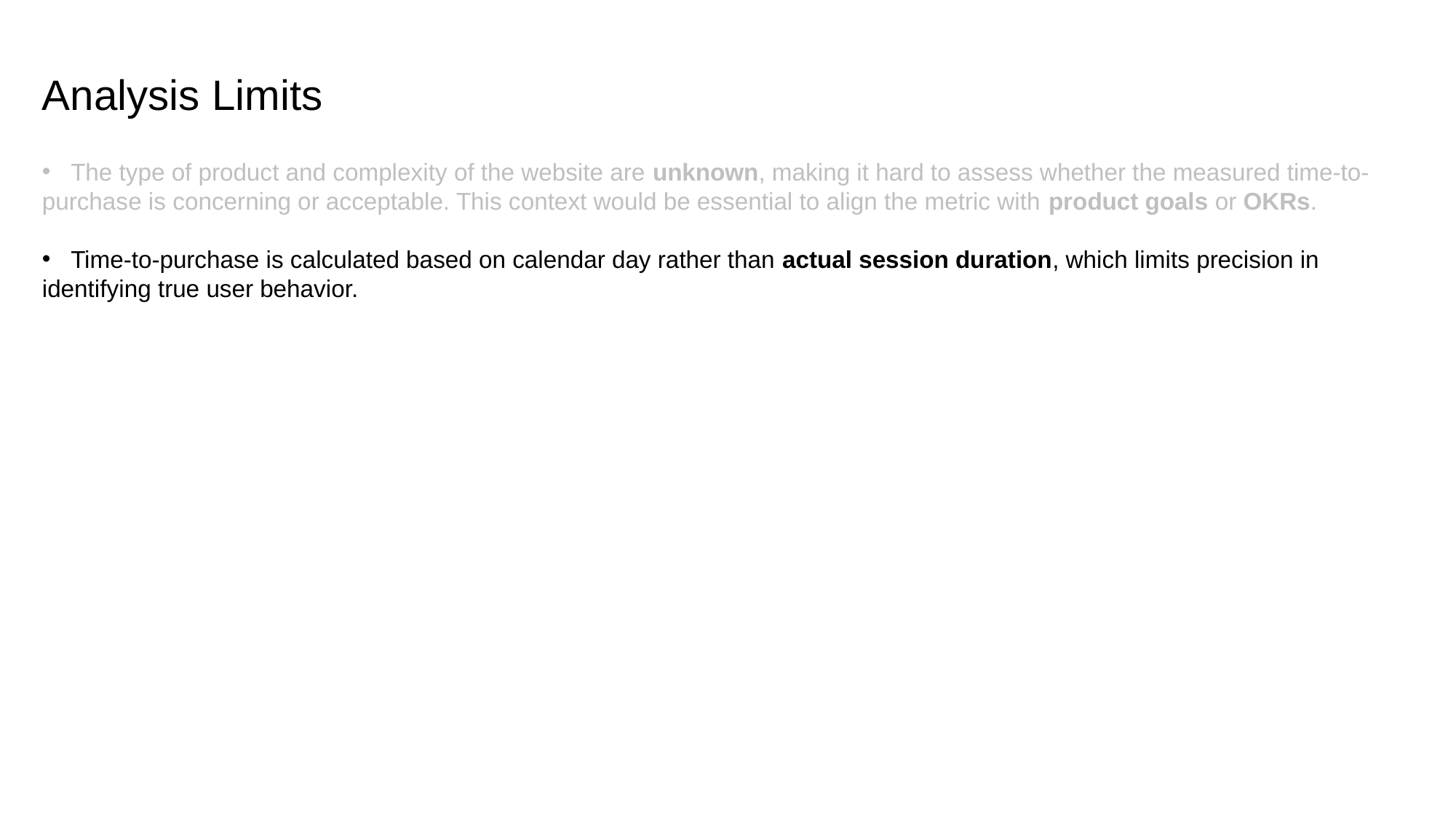

Analysis Limits
   The type of product and complexity of the website are unknown, making it hard to assess whether the measured time-to-purchase is concerning or acceptable. This context would be essential to align the metric with product goals or OKRs.

   Time-to-purchase is calculated based on calendar day rather than actual session duration, which limits precision in identifying true user behavior.